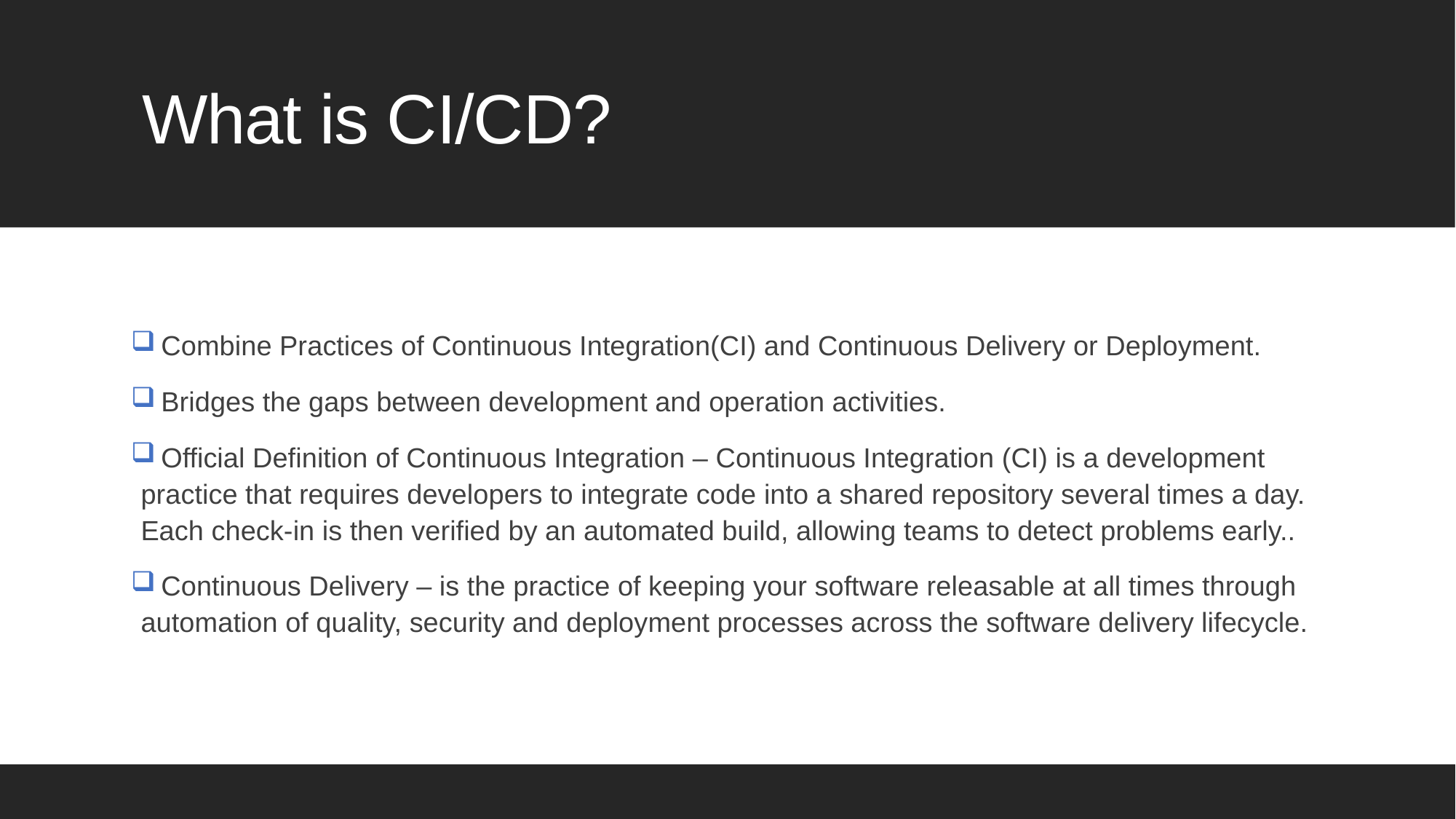

# What is CI/CD?
 Combine Practices of Continuous Integration(CI) and Continuous Delivery or Deployment.
 Bridges the gaps between development and operation activities.
 Official Definition of Continuous Integration – Continuous Integration (CI) is a development practice that requires developers to integrate code into a shared repository several times a day. Each check-in is then verified by an automated build, allowing teams to detect problems early..
 Continuous Delivery – is the practice of keeping your software releasable at all times through automation of quality, security and deployment processes across the software delivery lifecycle.